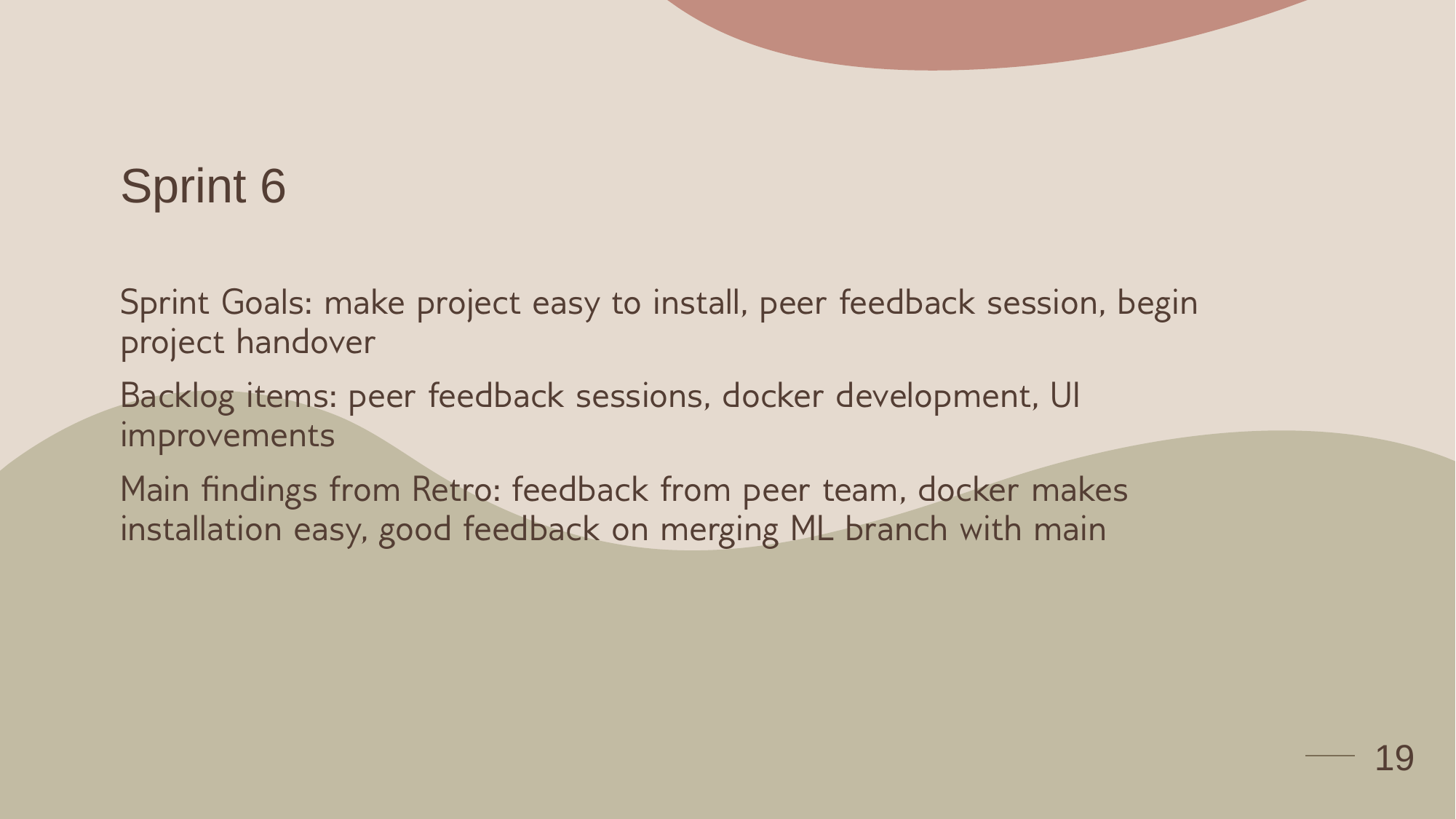

# Sprint 6
Sprint Goals: make project easy to install, peer feedback session, begin project handover
Backlog items: peer feedback sessions, docker development, UI improvements
Main findings from Retro: feedback from peer team, docker makes installation easy, good feedback on merging ML branch with main

19